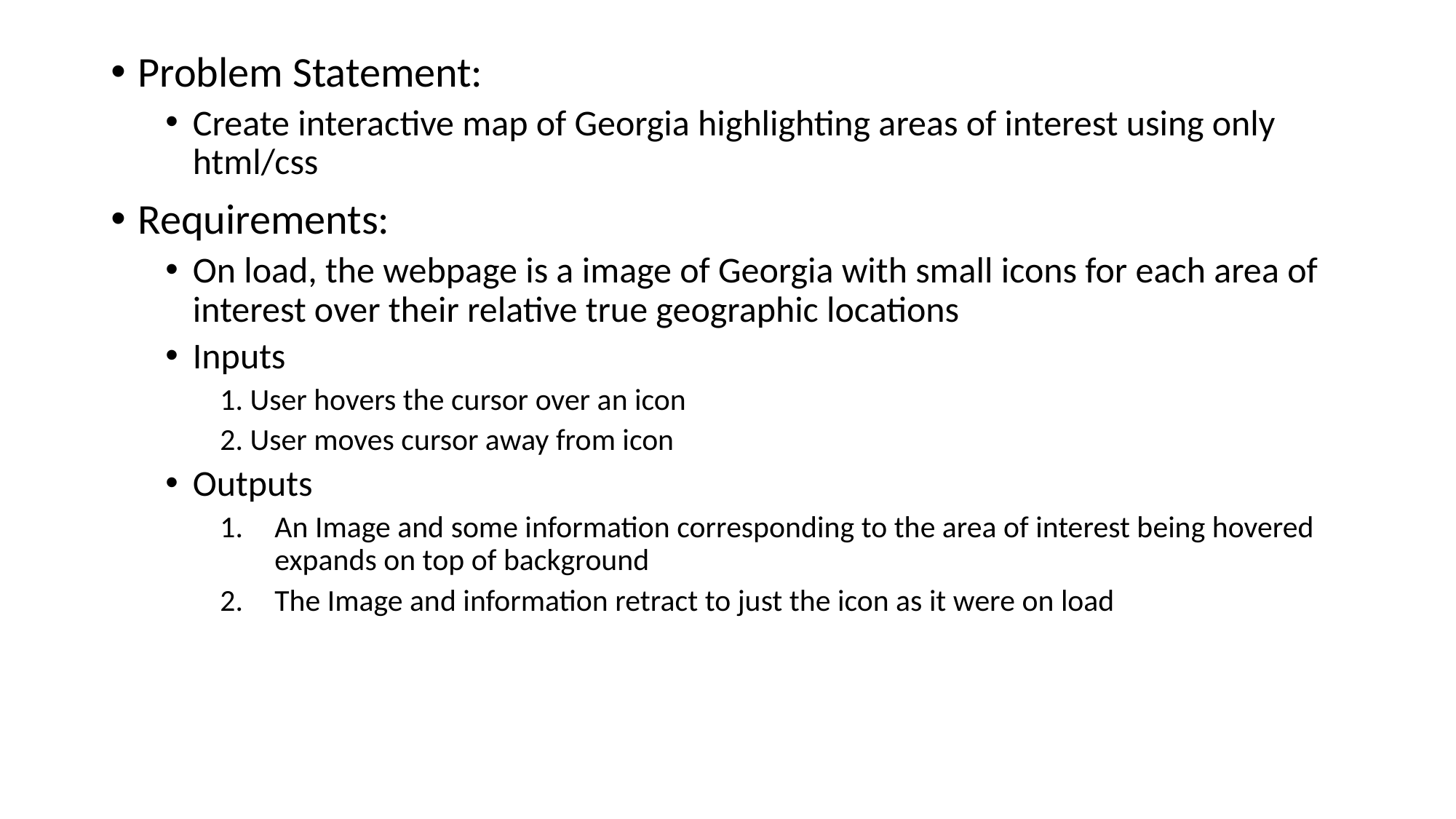

Problem Statement:
Create interactive map of Georgia highlighting areas of interest using only html/css
Requirements:
On load, the webpage is a image of Georgia with small icons for each area of interest over their relative true geographic locations
Inputs
1. User hovers the cursor over an icon
2. User moves cursor away from icon
Outputs
An Image and some information corresponding to the area of interest being hovered expands on top of background
The Image and information retract to just the icon as it were on load